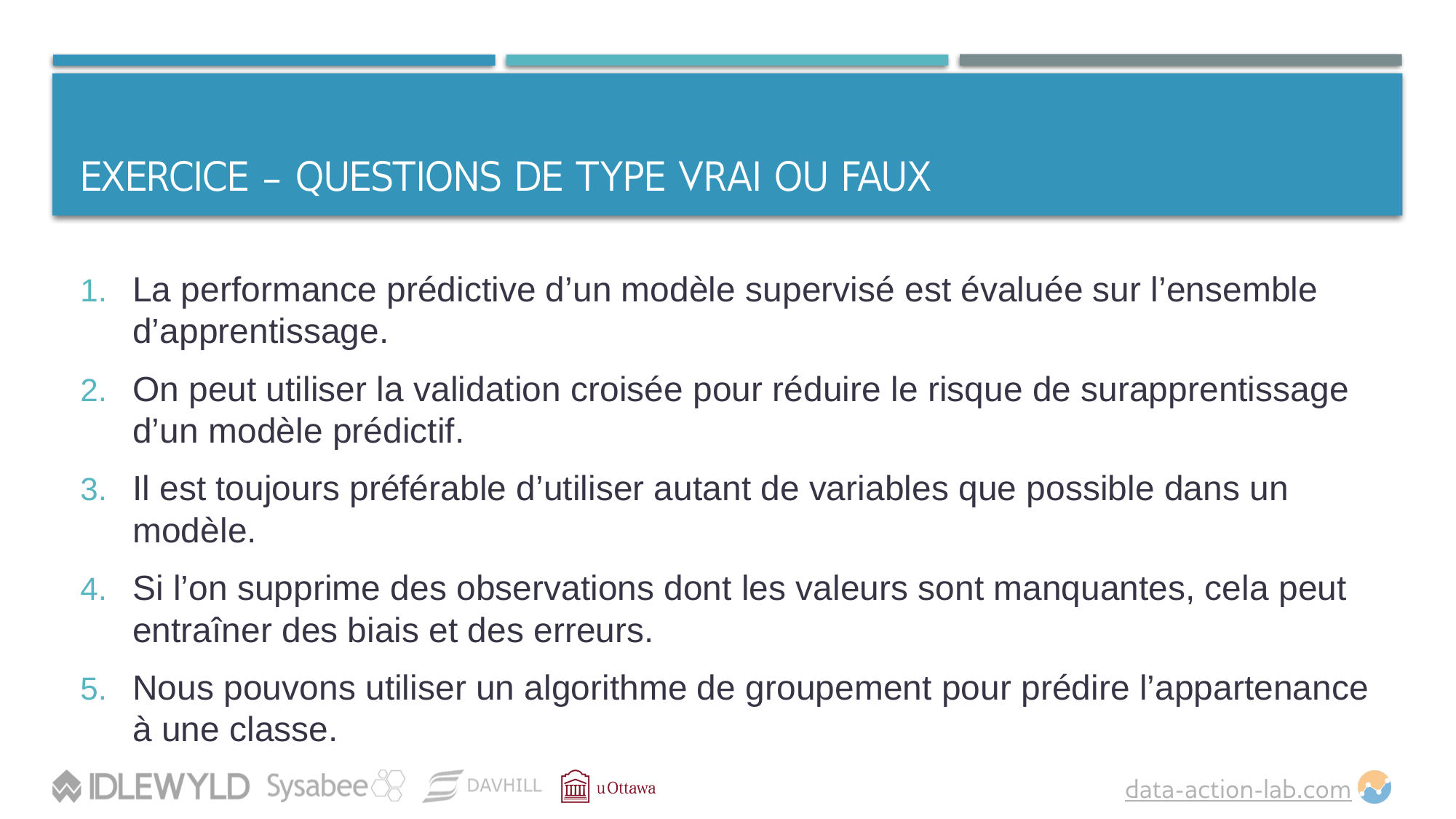

# EXERCICE – QUESTIONS DE TYPE VRAI OU FAUX
La performance prédictive d’un modèle supervisé est évaluée sur l’ensemble d’apprentissage.
On peut utiliser la validation croisée pour réduire le risque de surapprentissage d’un modèle prédictif.
Il est toujours préférable d’utiliser autant de variables que possible dans un modèle.
Si l’on supprime des observations dont les valeurs sont manquantes, cela peut entraîner des biais et des erreurs.
Nous pouvons utiliser un algorithme de groupement pour prédire l’appartenance à une classe.